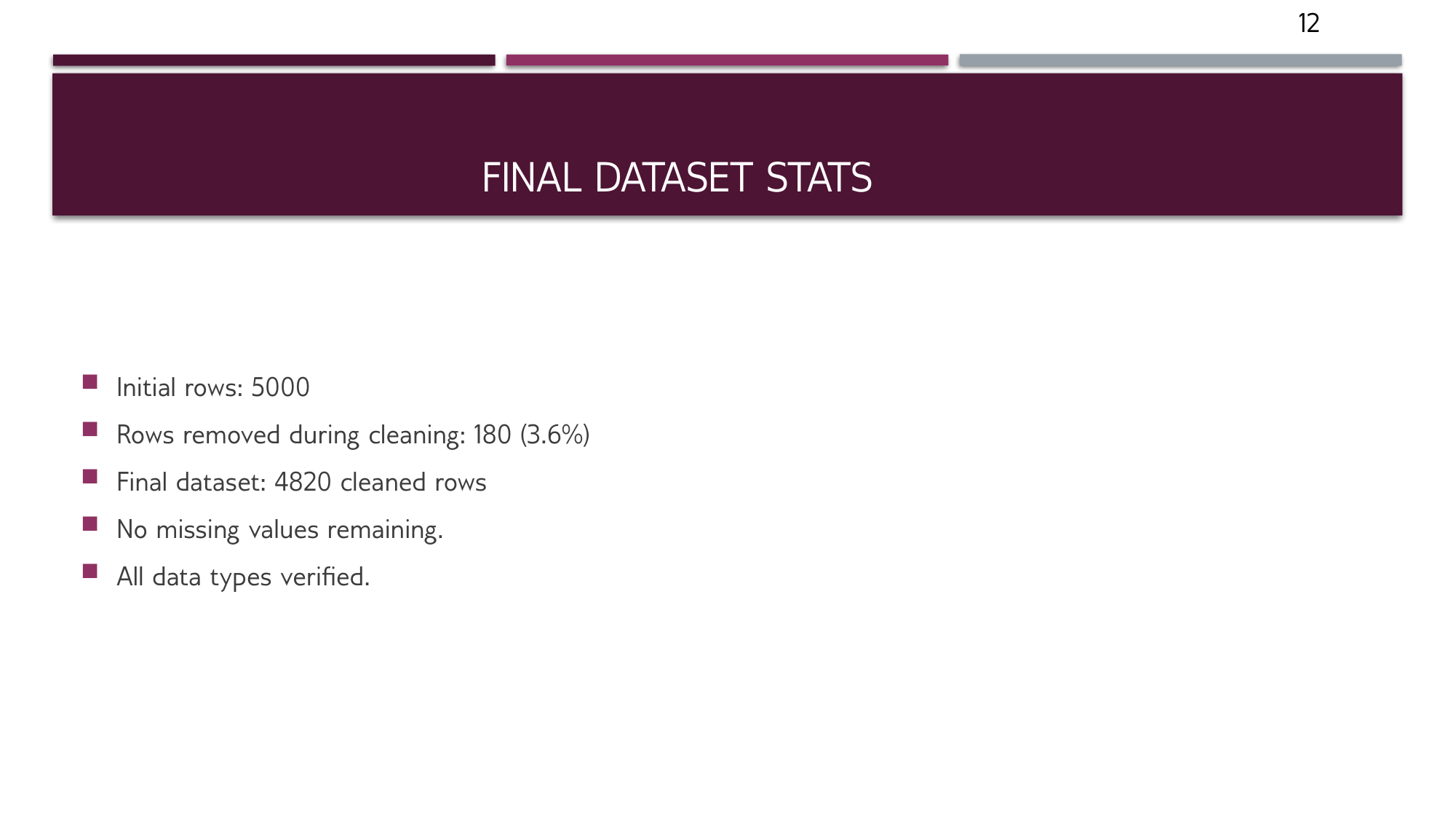

12
# Final dataset stats
Initial rows: 5000
Rows removed during cleaning: 180 (3.6%)
Final dataset: 4820 cleaned rows
No missing values remaining.
All data types verified.